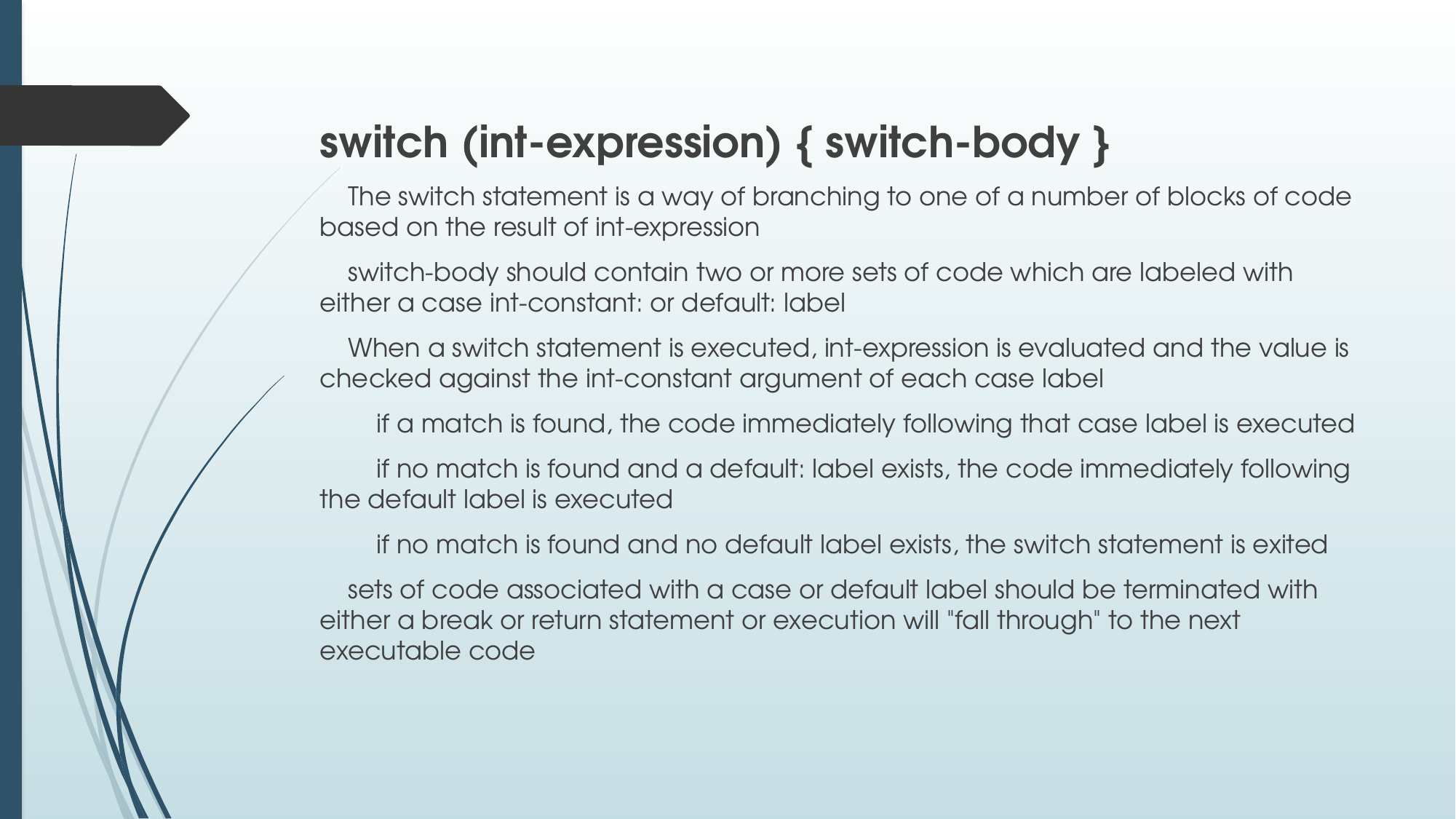

switch (int-expression) { switch-body }
    The switch statement is a way of branching to one of a number of blocks of code based on the result of int-expression
    switch-body should contain two or more sets of code which are labeled with either a case int-constant: or default: label
    When a switch statement is executed, int-expression is evaluated and the value is checked against the int-constant argument of each case label
        if a match is found, the code immediately following that case label is executed
        if no match is found and a default: label exists, the code immediately following the default label is executed
        if no match is found and no default label exists, the switch statement is exited
    sets of code associated with a case or default label should be terminated with either a break or return statement or execution will "fall through" to the next executable code